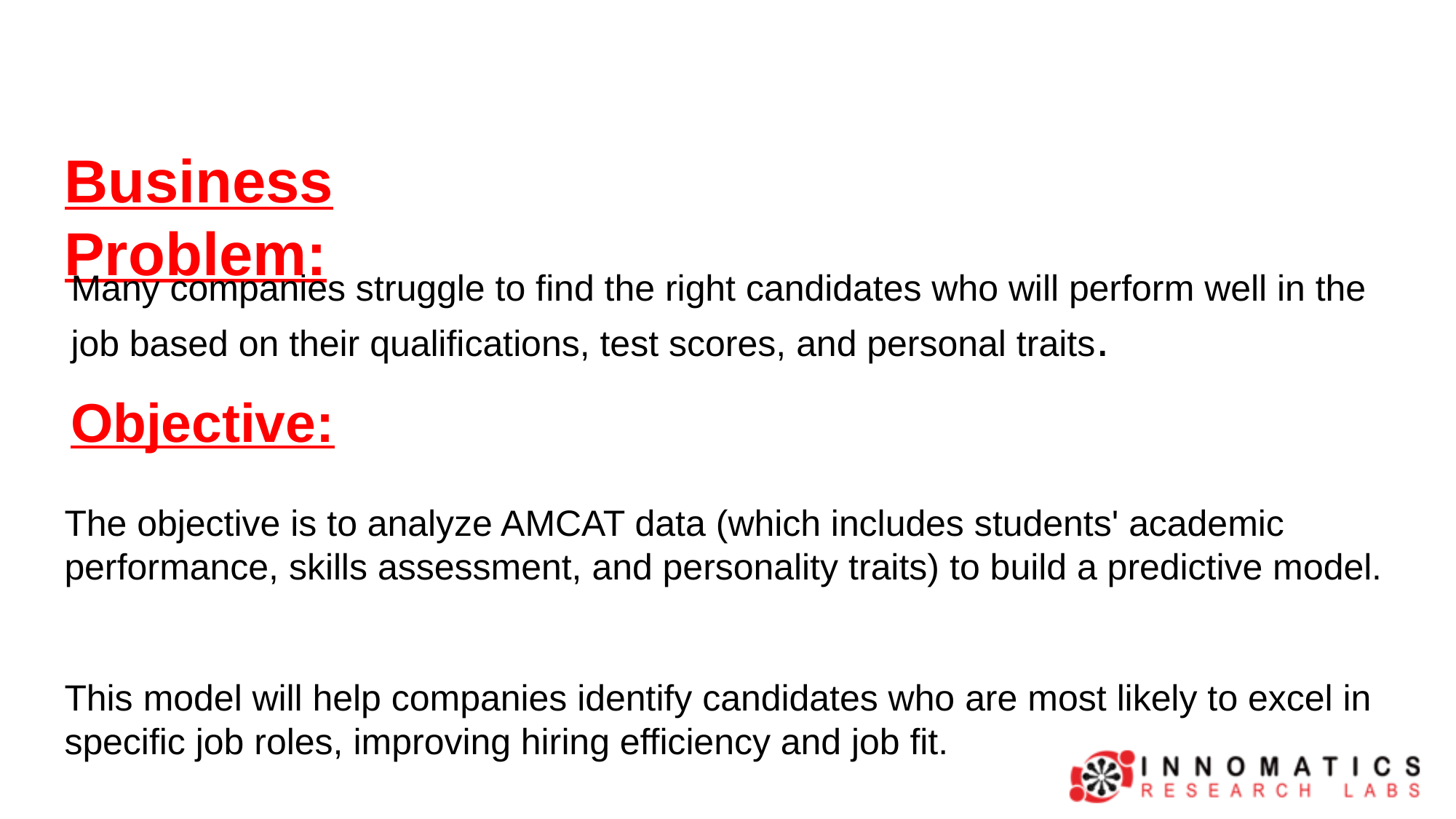

Business Problem:
Many companies struggle to find the right candidates who will perform well in the job based on their qualifications, test scores, and personal traits.

Objective:
The objective is to analyze AMCAT data (which includes students' academic performance, skills assessment, and personality traits) to build a predictive model.
This model will help companies identify candidates who are most likely to excel in specific job roles, improving hiring efficiency and job fit.